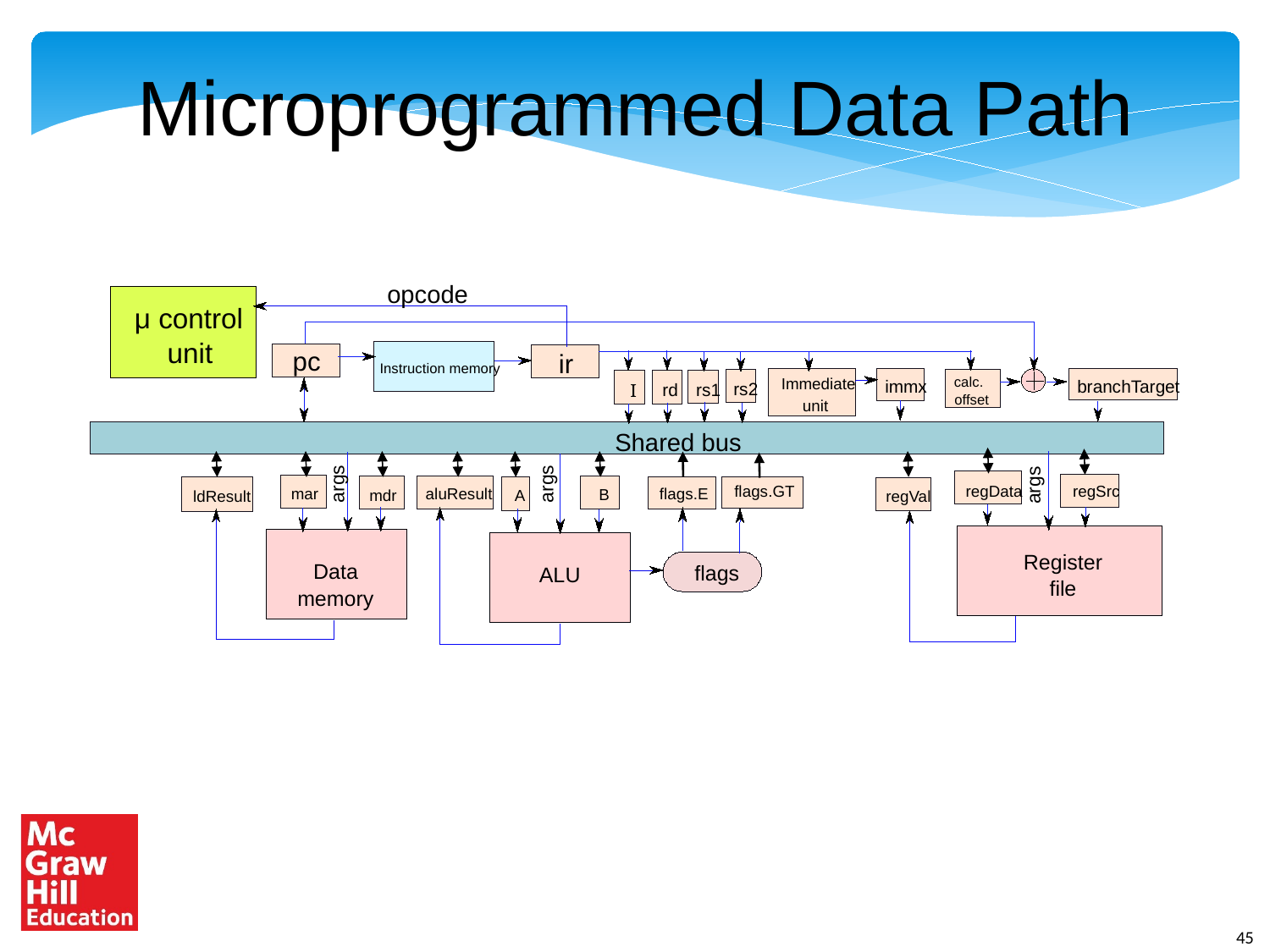

Microprogrammed Data Path

opcode

μ control

unit

pc

ir

Instruction memory

Immediate
calc.
immx
branchTarget

rs2

rs1
rd
I

offset
unit

Shared bus

args
args

args

flags.GT
regData
regSrc
mar
aluResult
flags.E
B
mdr
A
ldResult
regVal

Register

Data
flags
ALU

file
memory